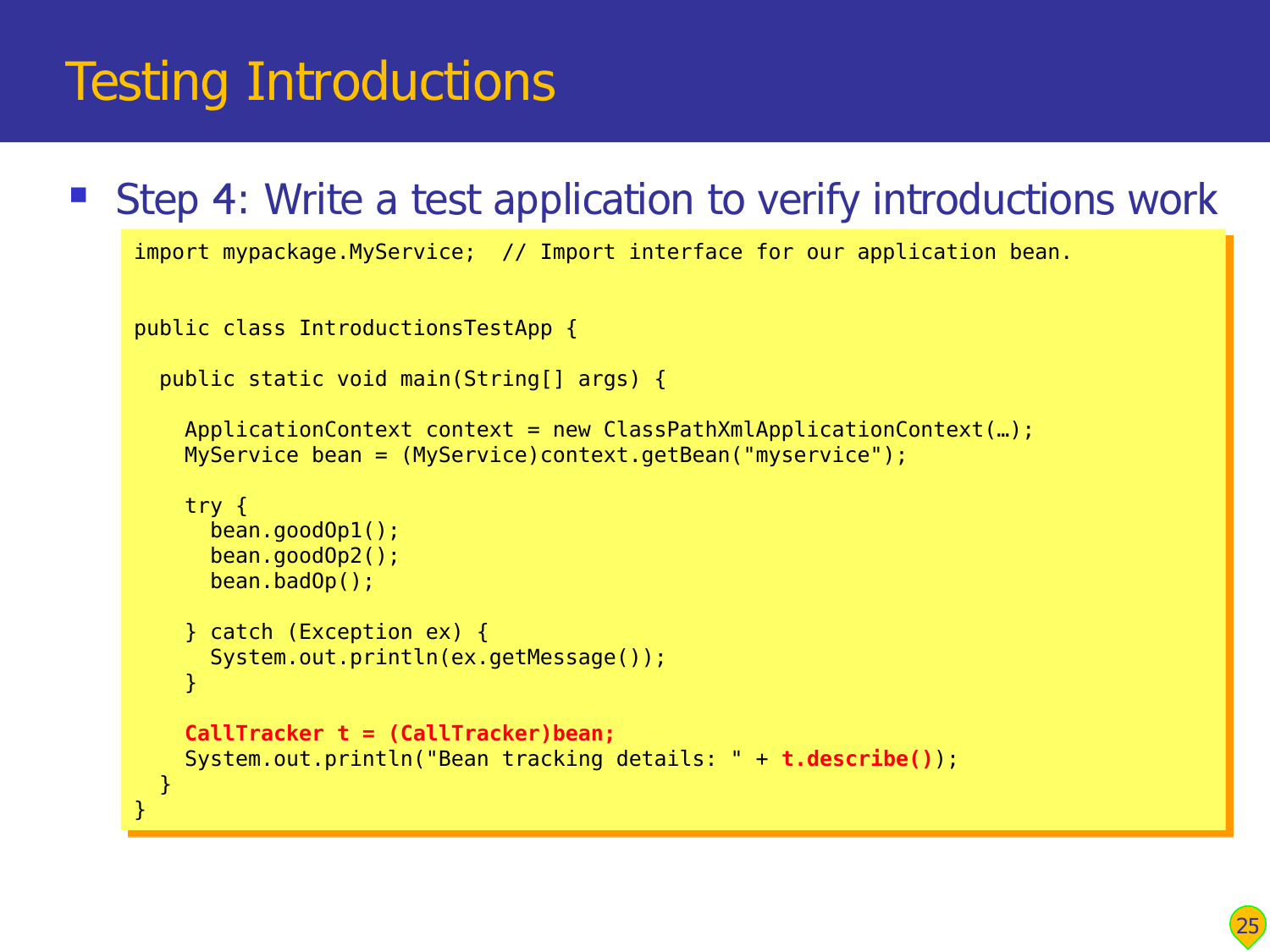

# Testing Introductions
Step 4: Write a test application to verify introductions work
import mypackage.MyService;  // Import interface for our application bean.

public class IntroductionsTestApp {

  public static void main(String[] args) {

    ApplicationContext context = new ClassPathXmlApplicationContext(…);
    MyService bean = (MyService)context.getBean("myservice");

    try {
      bean.goodOp1();
      bean.goodOp2();
      bean.badOp();

    } catch (Exception ex) {
      System.out.println(ex.getMessage());
    }

    CallTracker t = (CallTracker)bean;
    System.out.println("Bean tracking details: " + t.describe());
  }
}
25